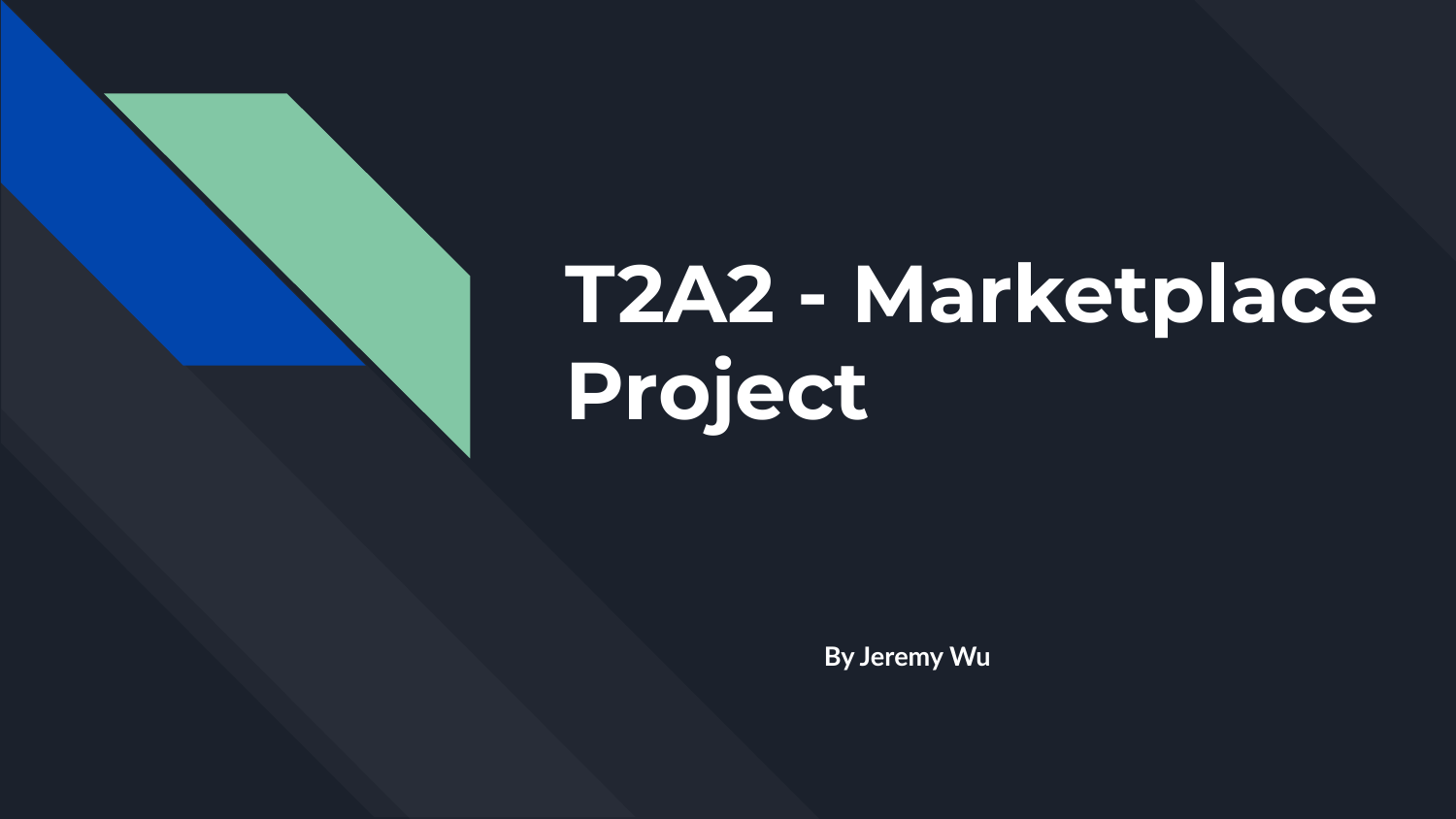

# T2A2 - Marketplace Project
By Jeremy Wu